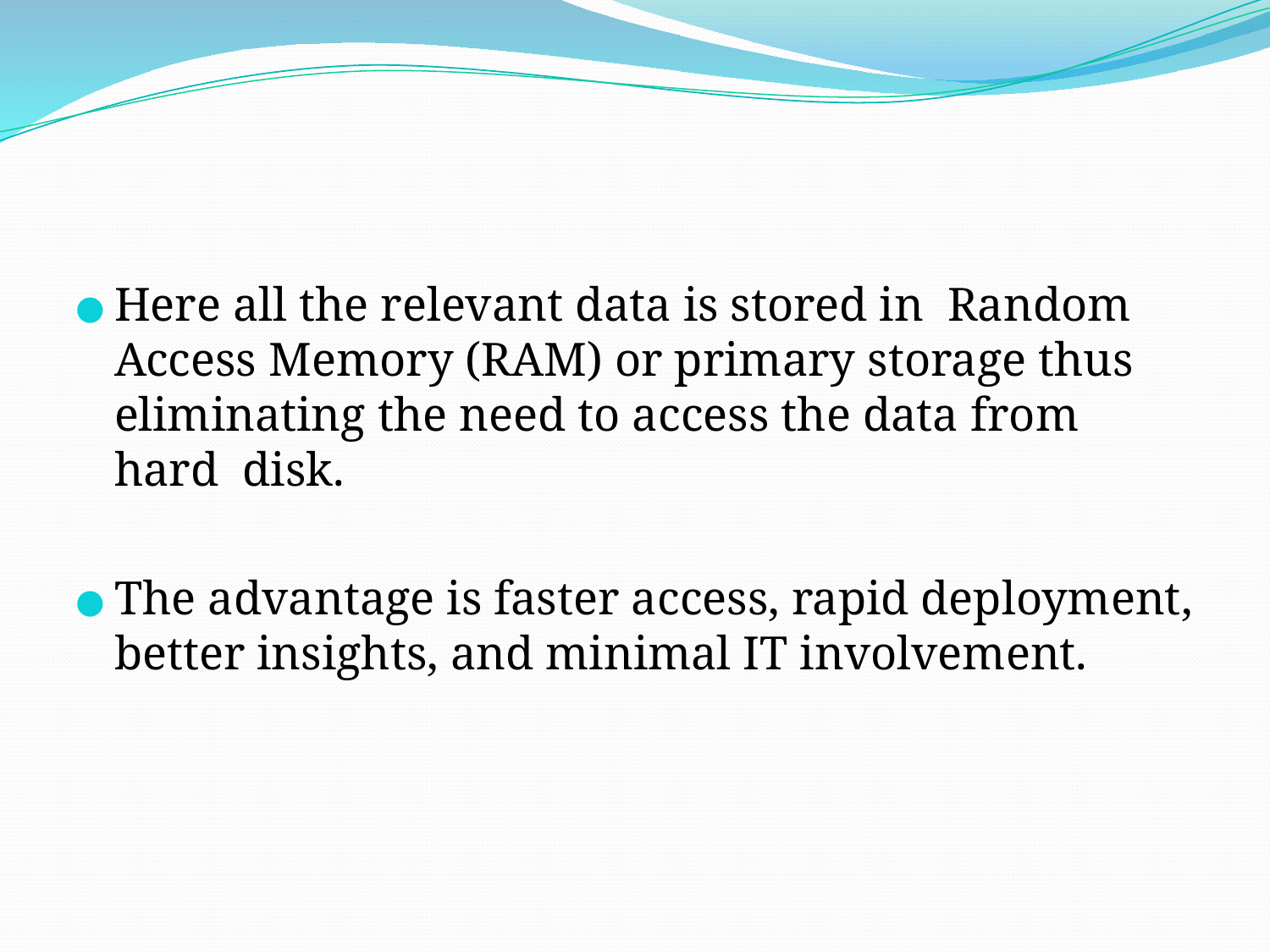

#
Here all the relevant data is stored in  Random Access Memory (RAM) or primary storage thus eliminating the need to access the data from hard  disk.

The advantage is faster access, rapid deployment, better insights, and minimal IT involvement.